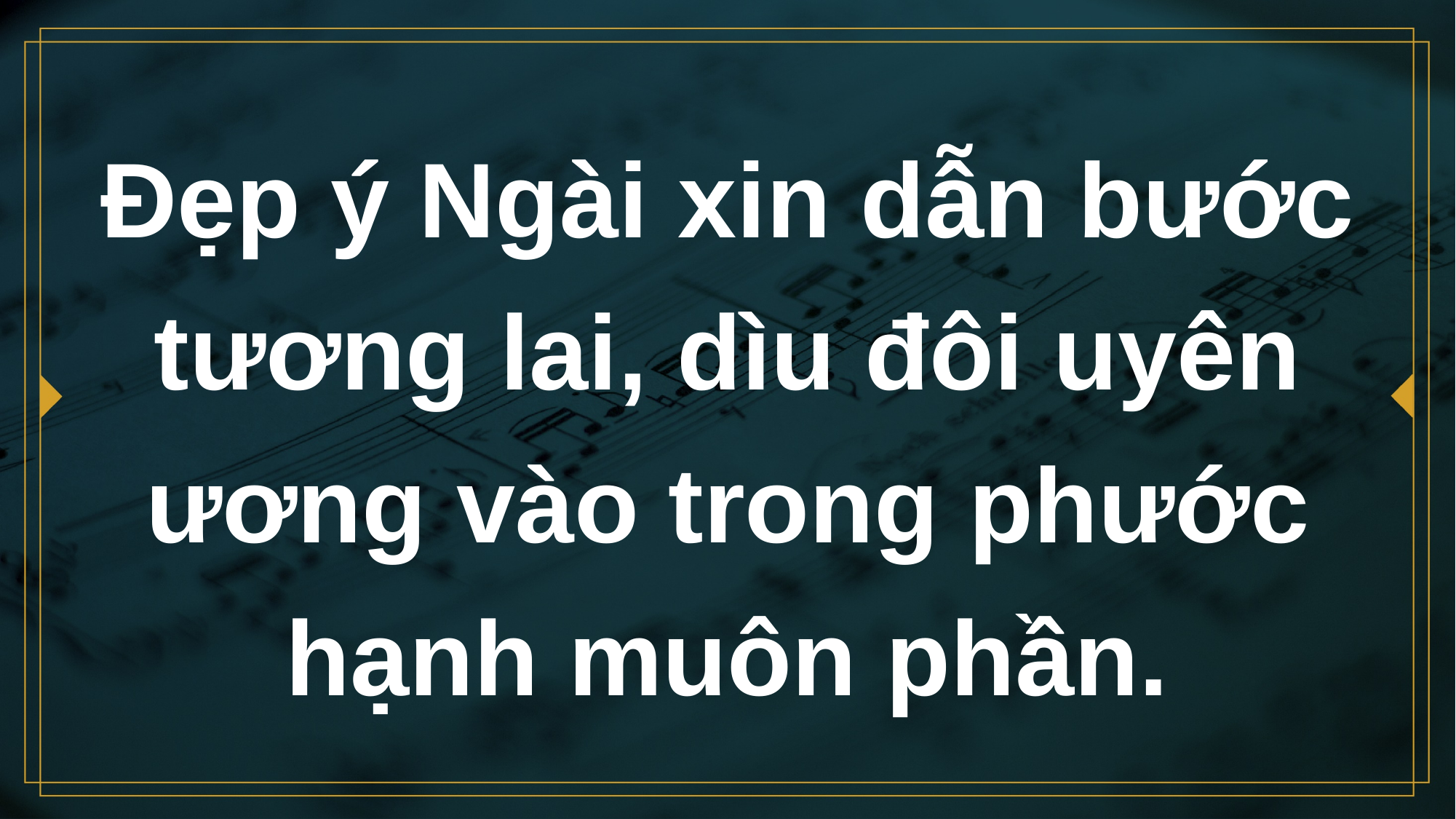

# Đẹp ý Ngài xin dẫn bước tương lai, dìu đôi uyên ương vào trong phước hạnh muôn phần.